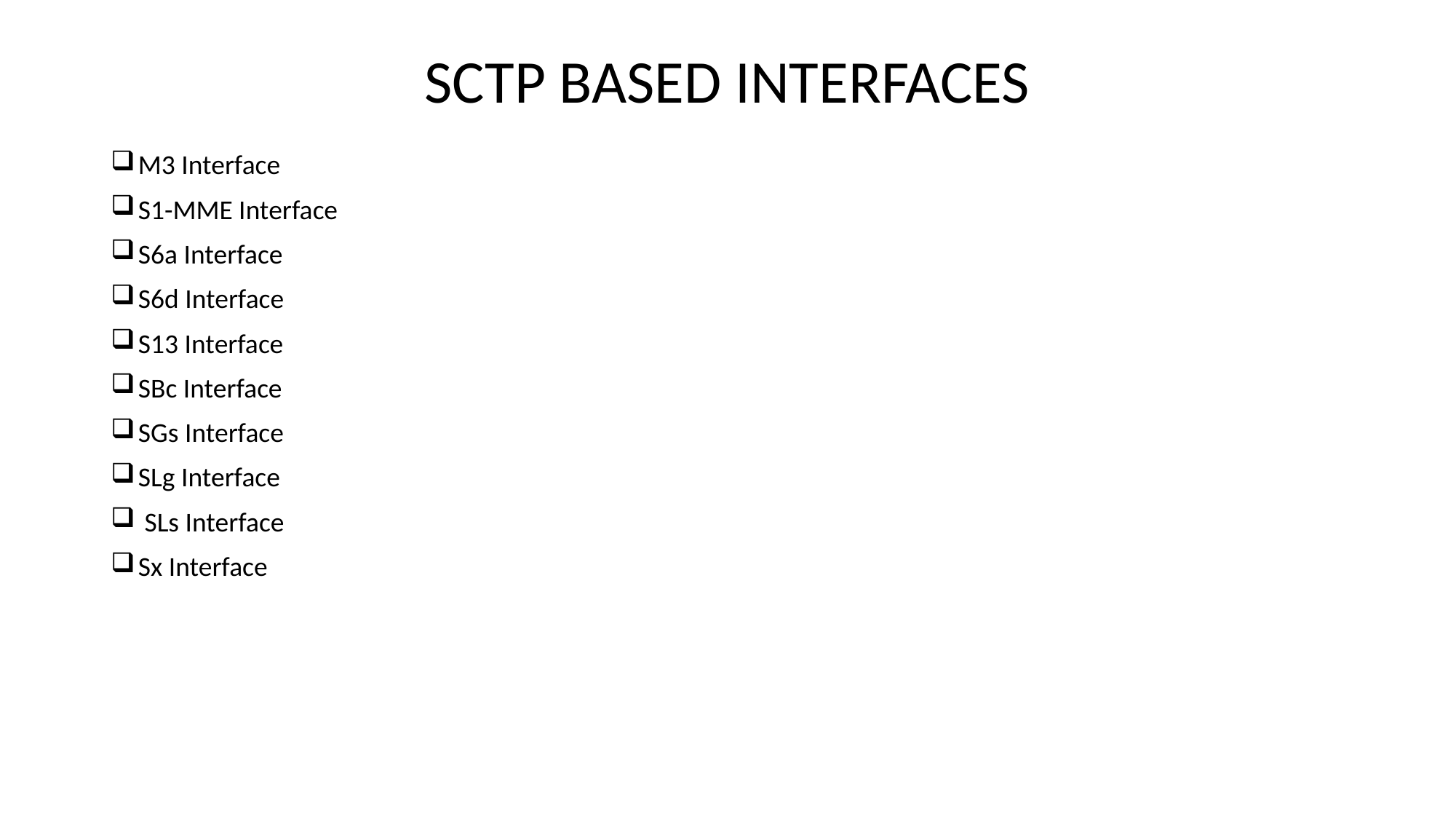

# SCTP BASED INTERFACES
M3 Interface
S1-MME Interface
S6a Interface
S6d Interface
S13 Interface
SBc Interface
SGs Interface
SLg Interface
 SLs Interface
Sx Interface